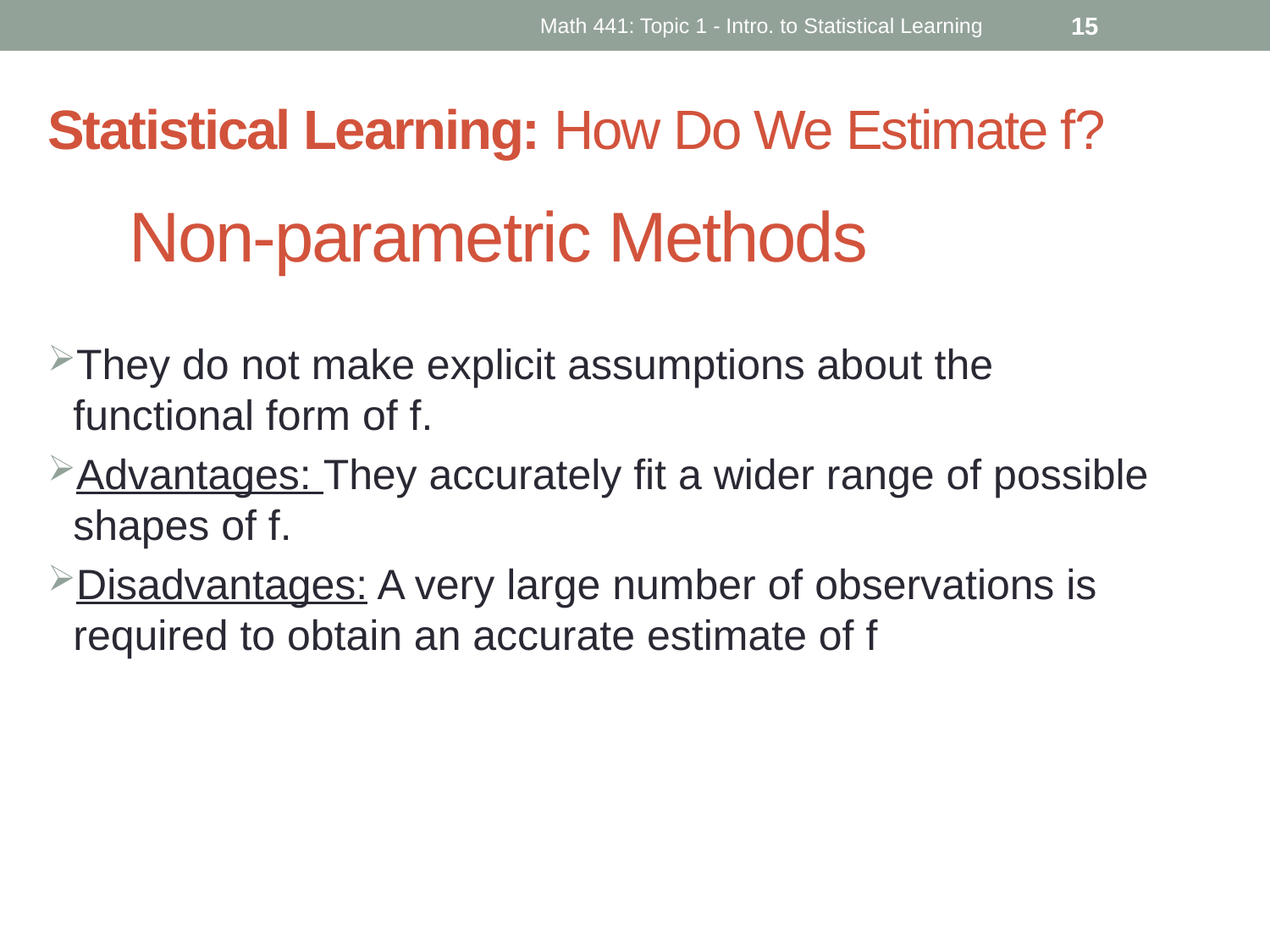

Math 441: Topic 1 - Intro. to Statistical Learning
15
Statistical Learning: How Do We Estimate f?
# Non-parametric Methods
They do not make explicit assumptions about the functional form of f.
Advantages: They accurately fit a wider range of possible shapes of f.
Disadvantages: A very large number of observations is required to obtain an accurate estimate of f